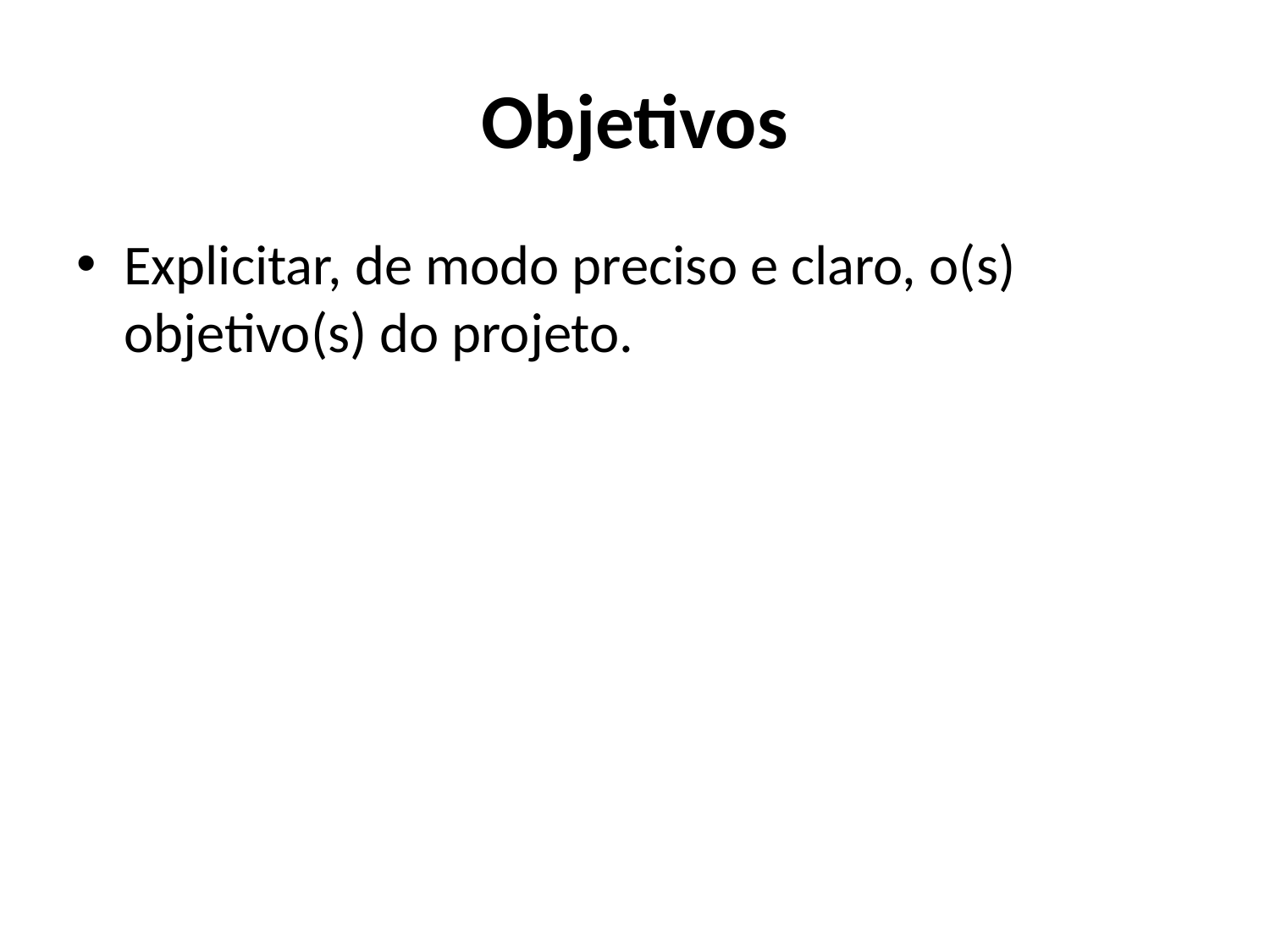

# Objetivos
Explicitar, de modo preciso e claro, o(s) objetivo(s) do projeto.